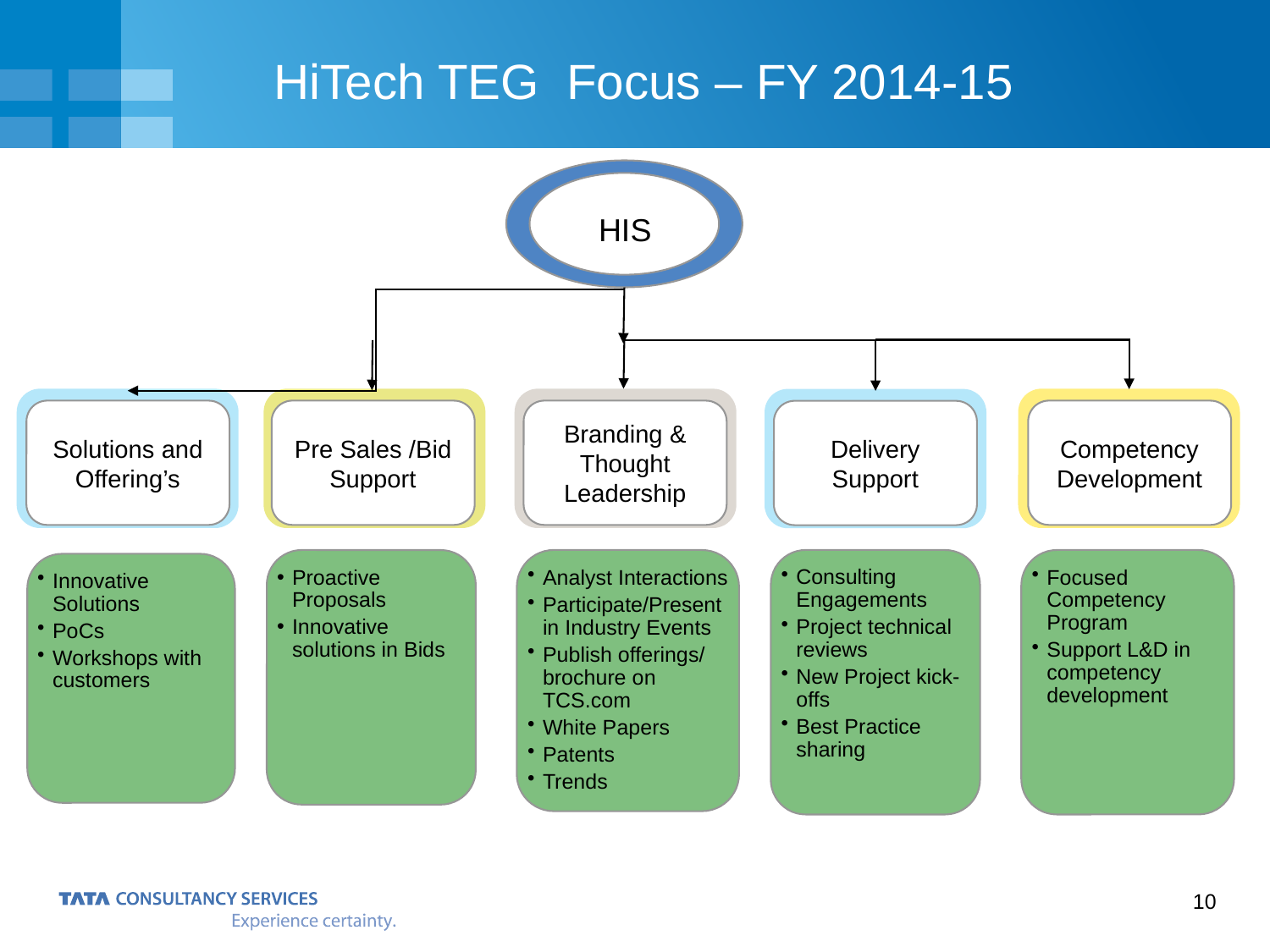

HiTech TEG  Focus – FY 2014-15

HIS

Solutions and Offering’s
Pre Sales /Bid Support
Branding & Thought Leadership
Competency Development
Delivery Support
Proactive Proposals
Innovative solutions in Bids

Analyst Interactions
Participate/Present  in Industry Events
Publish offerings/ brochure on TCS.com
White Papers
Patents
Trends
Consulting Engagements
Project technical reviews
New Project kick-offs
Best Practice sharing
Focused Competency Program
Support L&D in competency development
Innovative Solutions
PoCs
Workshops with customers